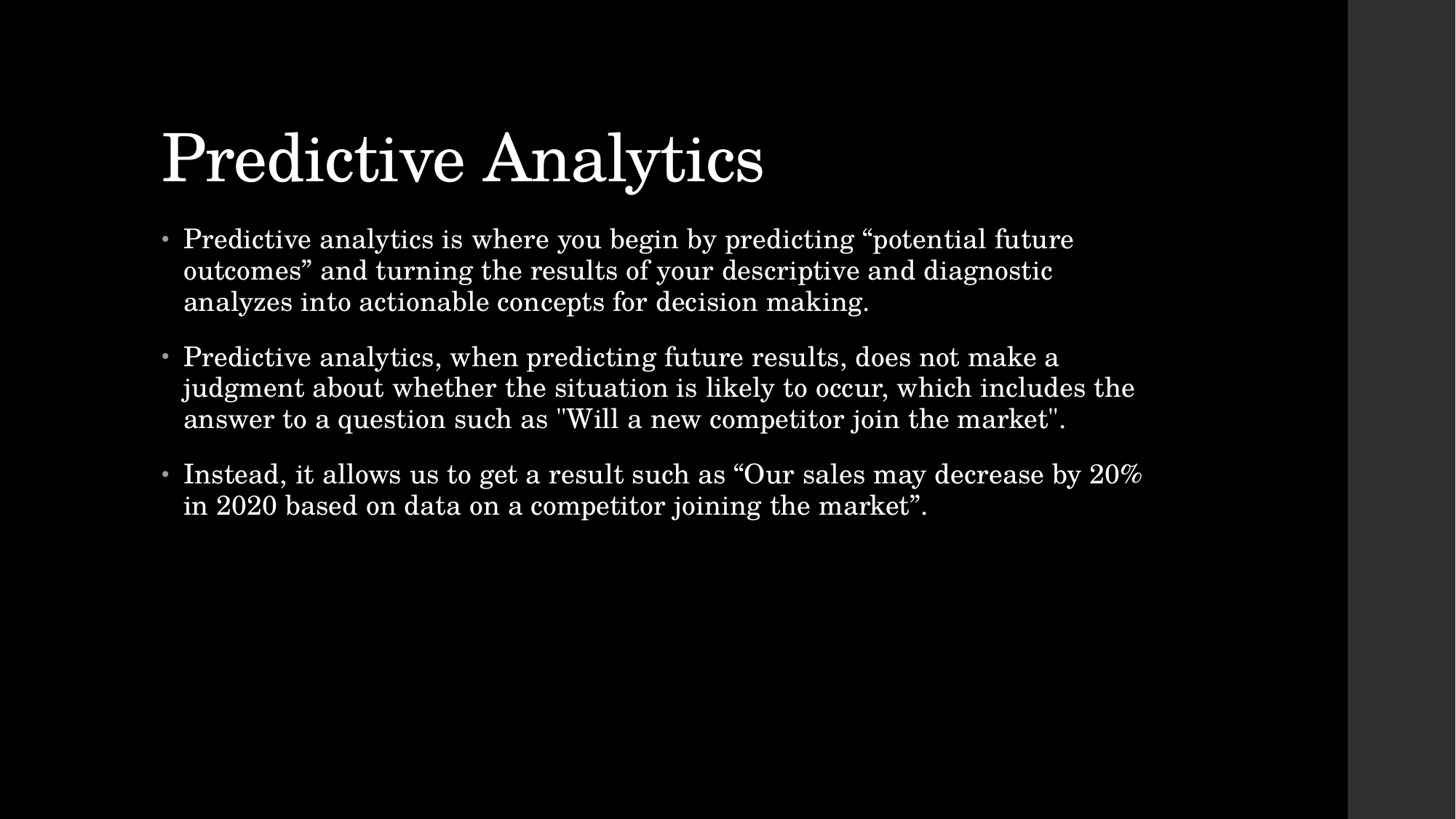

# Predictive Analytics
Predictive analytics is where you begin by predicting “potential future outcomes” and turning the results of your descriptive and diagnostic analyzes into actionable concepts for decision making.
Predictive analytics, when predicting future results, does not make a judgment about whether the situation is likely to occur, which includes the answer to a question such as "Will a new competitor join the market".
Instead, it allows us to get a result such as “Our sales may decrease by 20% in 2020 based on data on a competitor joining the market”.